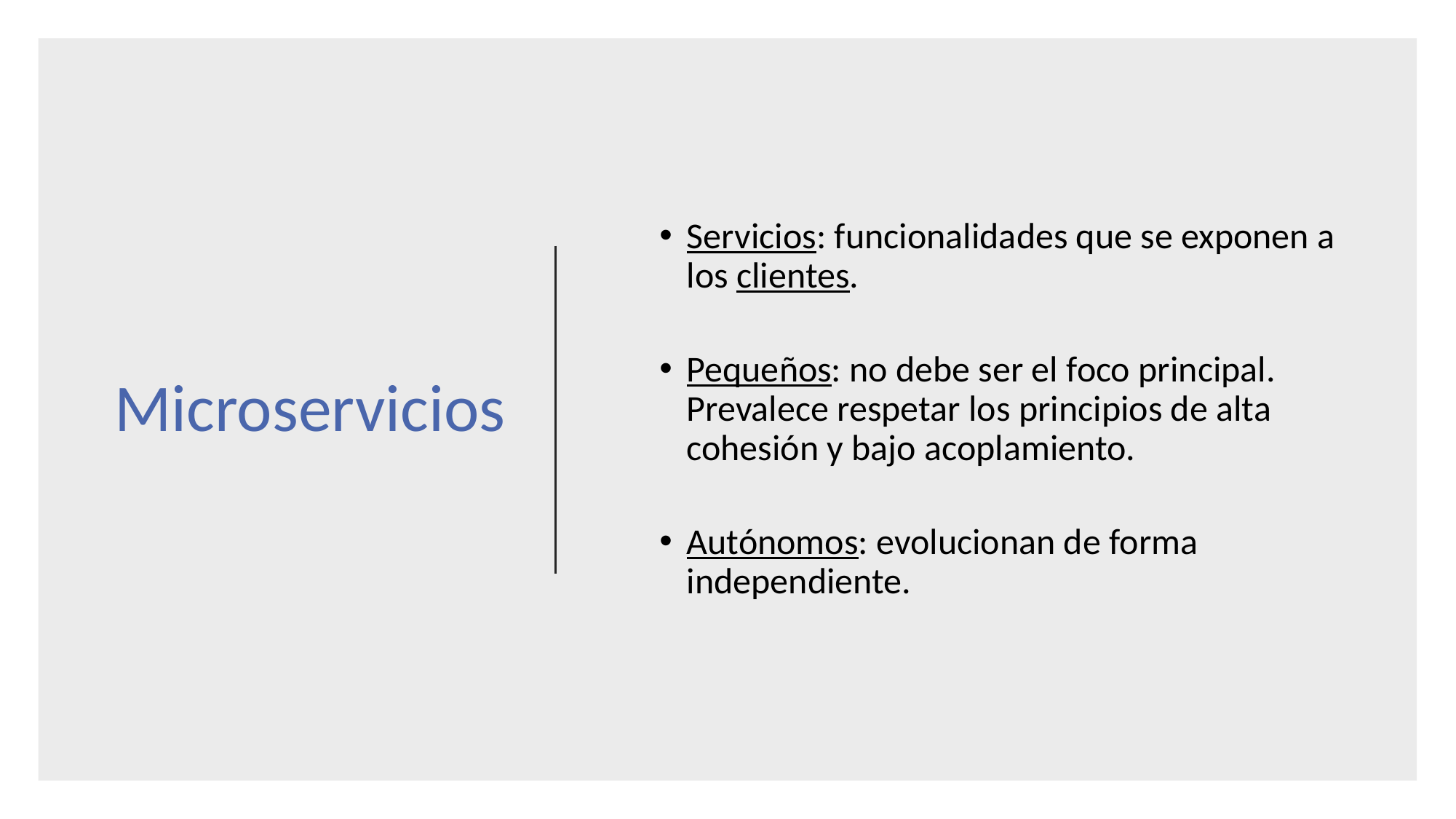

# Microservicios
Servicios: funcionalidades que se exponen a los clientes.

Pequeños: no debe ser el foco principal. Prevalece respetar los principios de alta cohesión y bajo acoplamiento.

Autónomos: evolucionan de forma independiente.